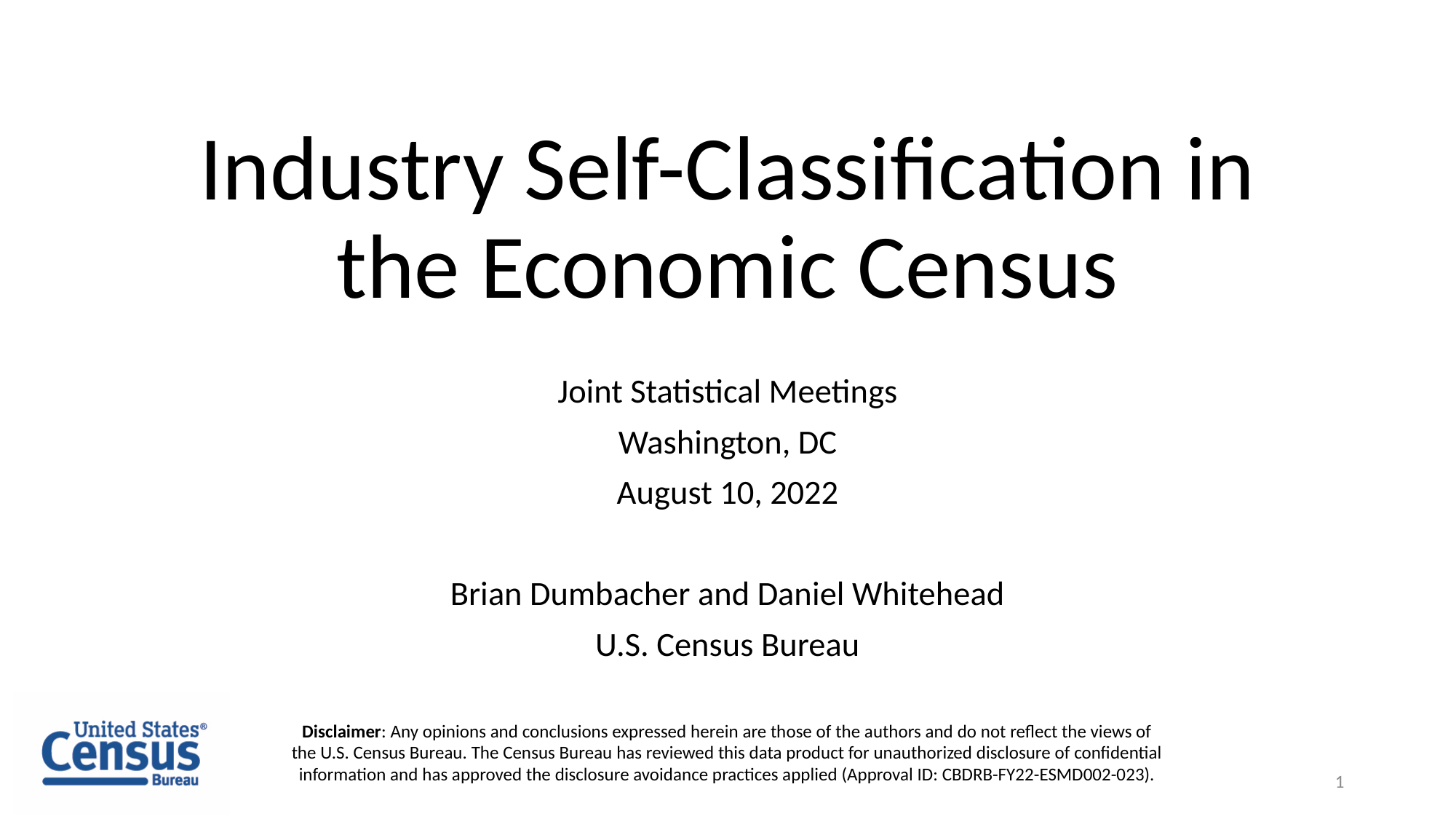

# Industry Self-Classification in the Economic Census
Joint Statistical Meetings
Washington, DC
August 10, 2022

Brian Dumbacher and Daniel Whitehead
U.S. Census Bureau
Disclaimer: Any opinions and conclusions expressed herein are those of the authors and do not reflect the views of the U.S. Census Bureau. The Census Bureau has reviewed this data product for unauthorized disclosure of confidential information and has approved the disclosure avoidance practices applied (Approval ID: CBDRB-FY22-ESMD002-023).
1